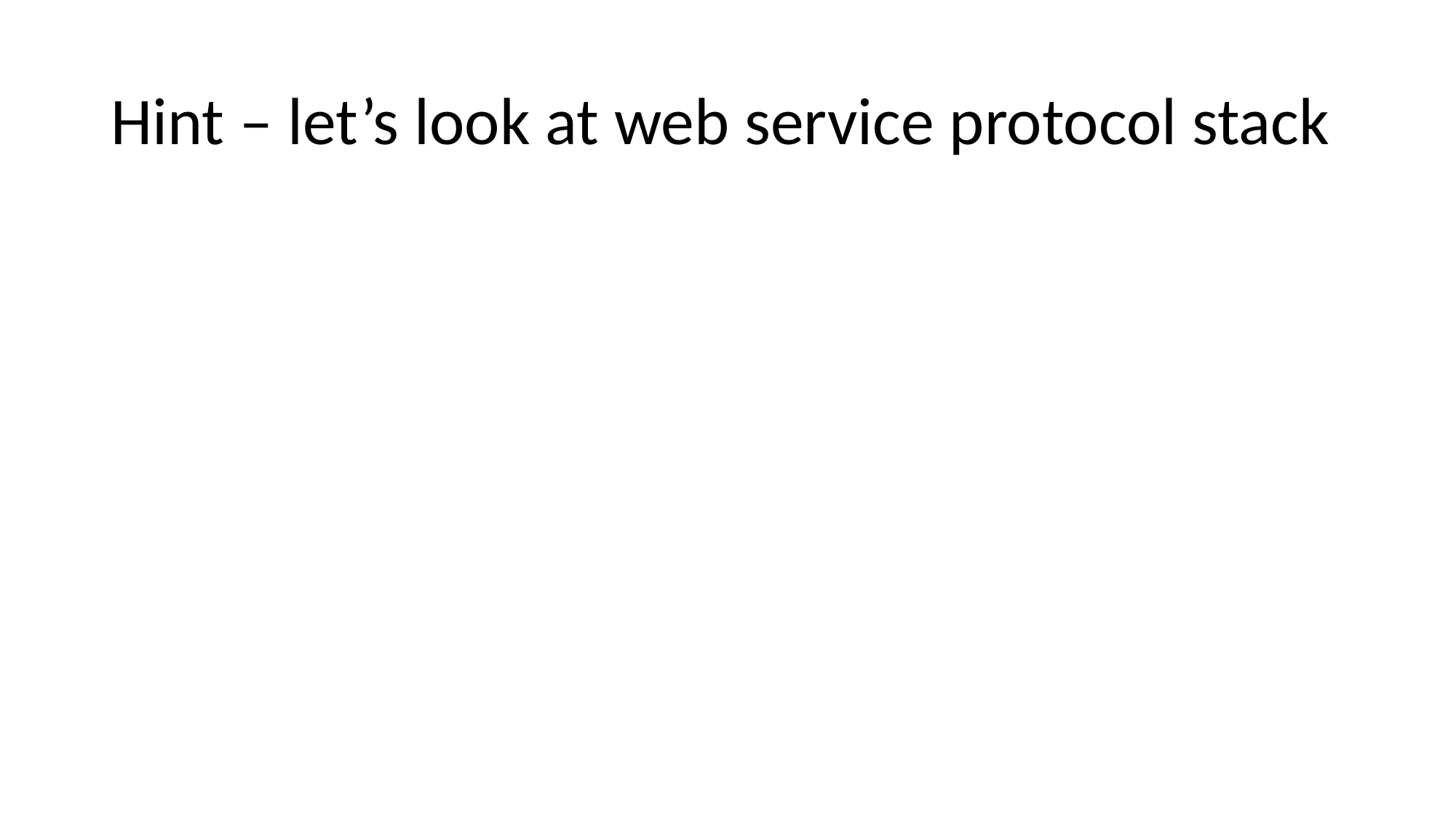

# Hint – let’s look at web service protocol stack